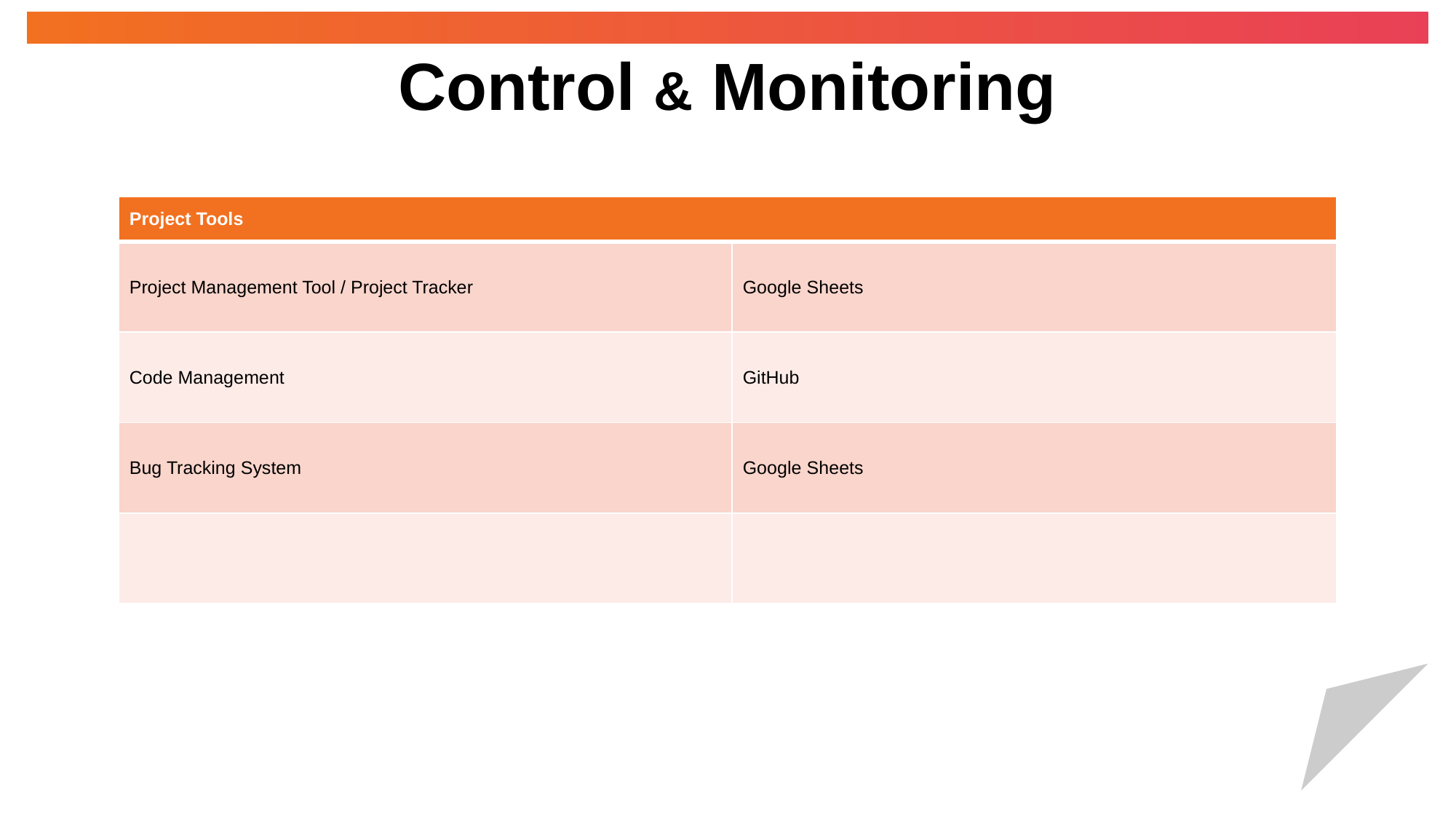

# Control & Monitoring
| Project Tools | Probability |
| --- | --- |
| Project Management Tool / Project Tracker | Google Sheets |
| Code Management | GitHub |
| Bug Tracking System | Google Sheets |
|  |  |